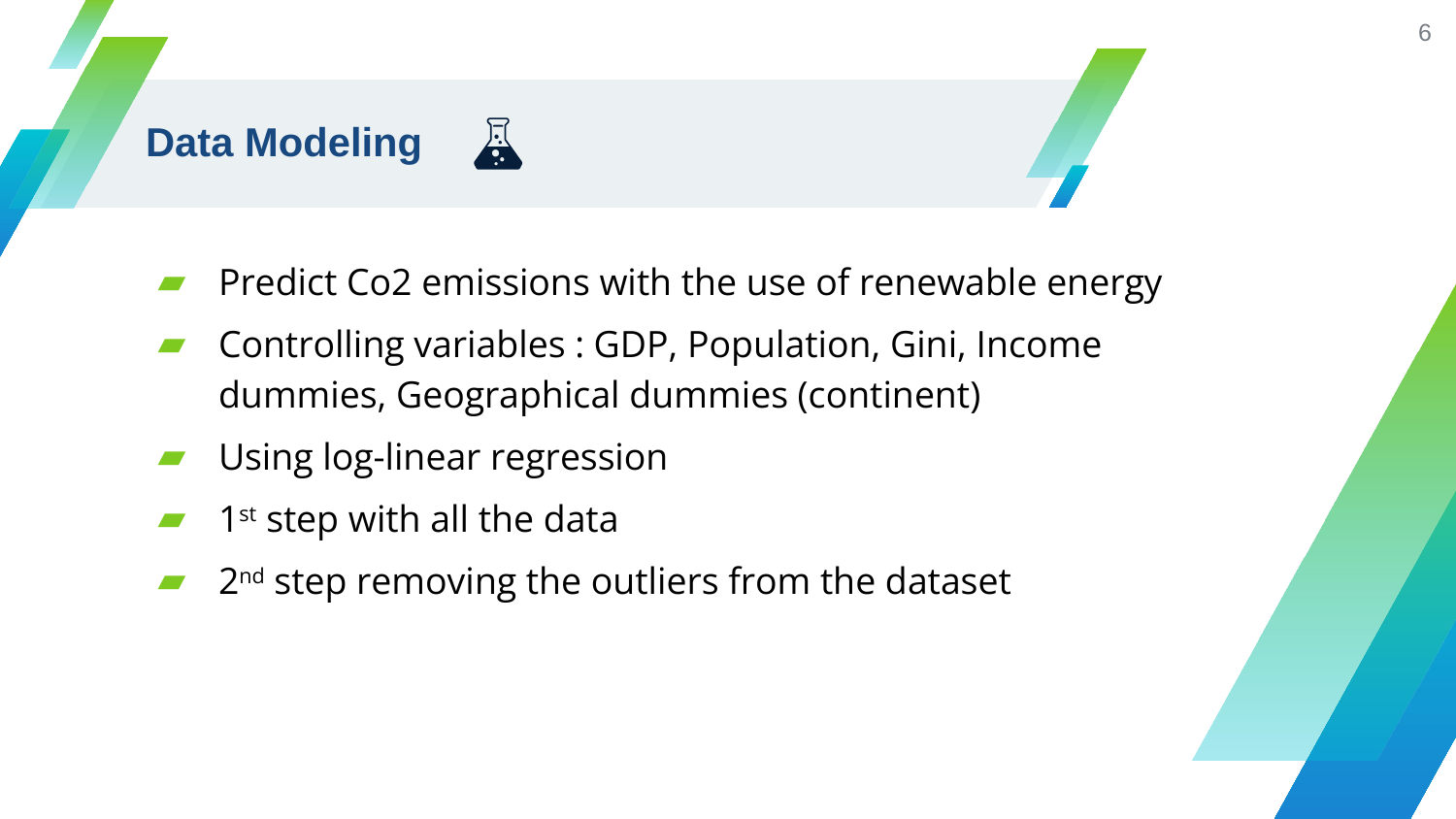

6
# Data Modeling

Predict Co2 emissions with the use of renewable energy
Controlling variables : GDP, Population, Gini, Income dummies, Geographical dummies (continent)
Using log-linear regression
1st step with all the data
2nd step removing the outliers from the dataset